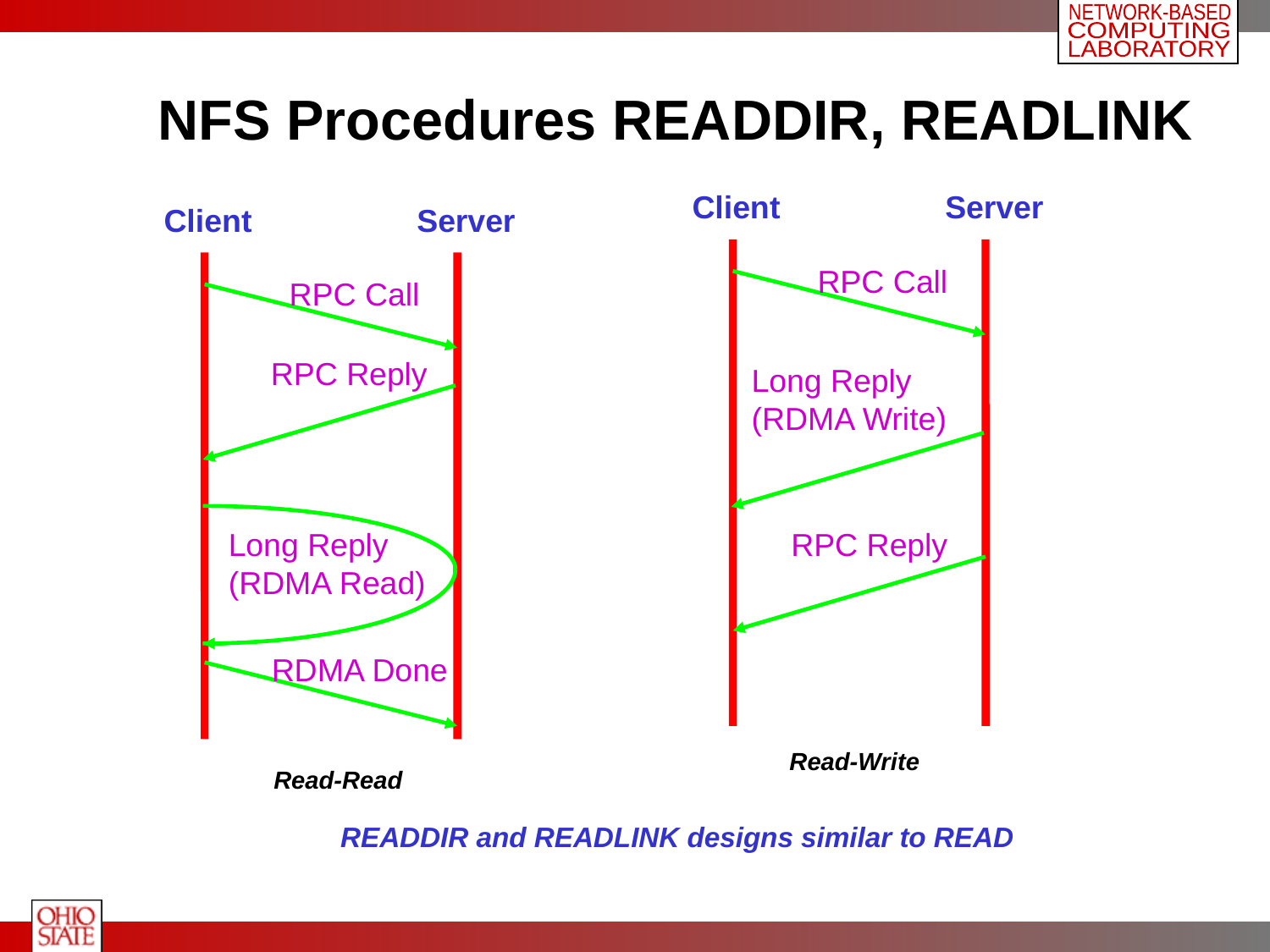

# NFS Procedures READDIR, READLINK
Client
Server
Client
Server

RPC Call

RPC Call

RPC Reply

Long Reply
(RDMA Write)

Long Reply
(RDMA Read)

RPC Reply

RDMA Done

Read-Write
Read-Read
READDIR and READLINK designs similar to READ